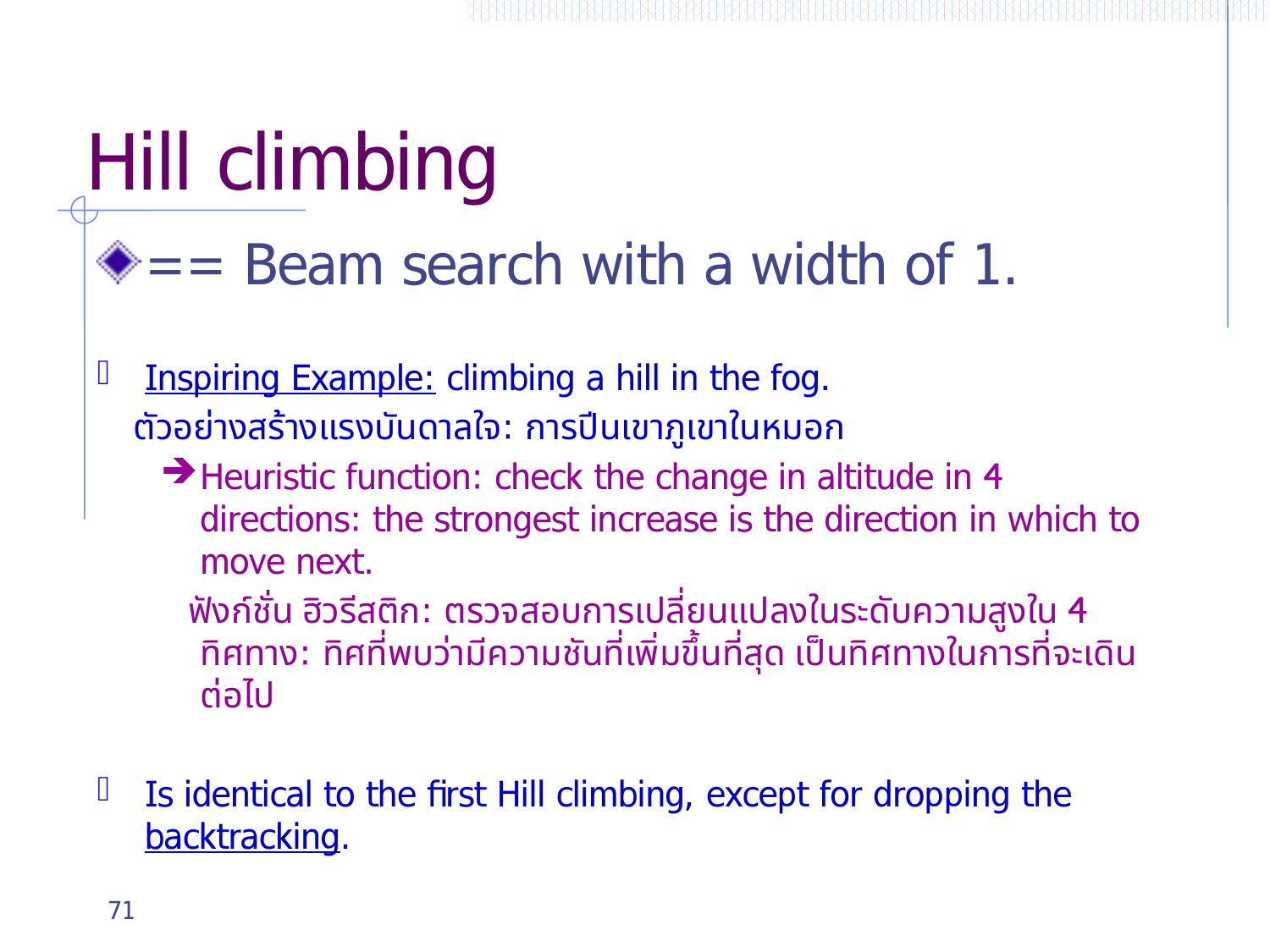

# Hill climbing
== Beam search with a width of 1.
Inspiring Example: climbing a hill in the fog.
    ตัวอย่างสร้างแรงบันดาลใจ: การปีนเขาภูเขาในหมอก
Heuristic function: check the change in altitude in 4 directions: the strongest increase is the direction in which to move next.
   ฟังก์ชั่น ฮิวรีสติก: ตรวจสอบการเปลี่ยนแปลงในระดับความสูงใน 4 ทิศทาง: ทิศที่พบว่ามีความชันที่เพิ่มขึ้นที่สุด เป็นทิศทางในการที่จะเดินต่อไป

Is identical to the first Hill climbing, except for dropping the backtracking.
71